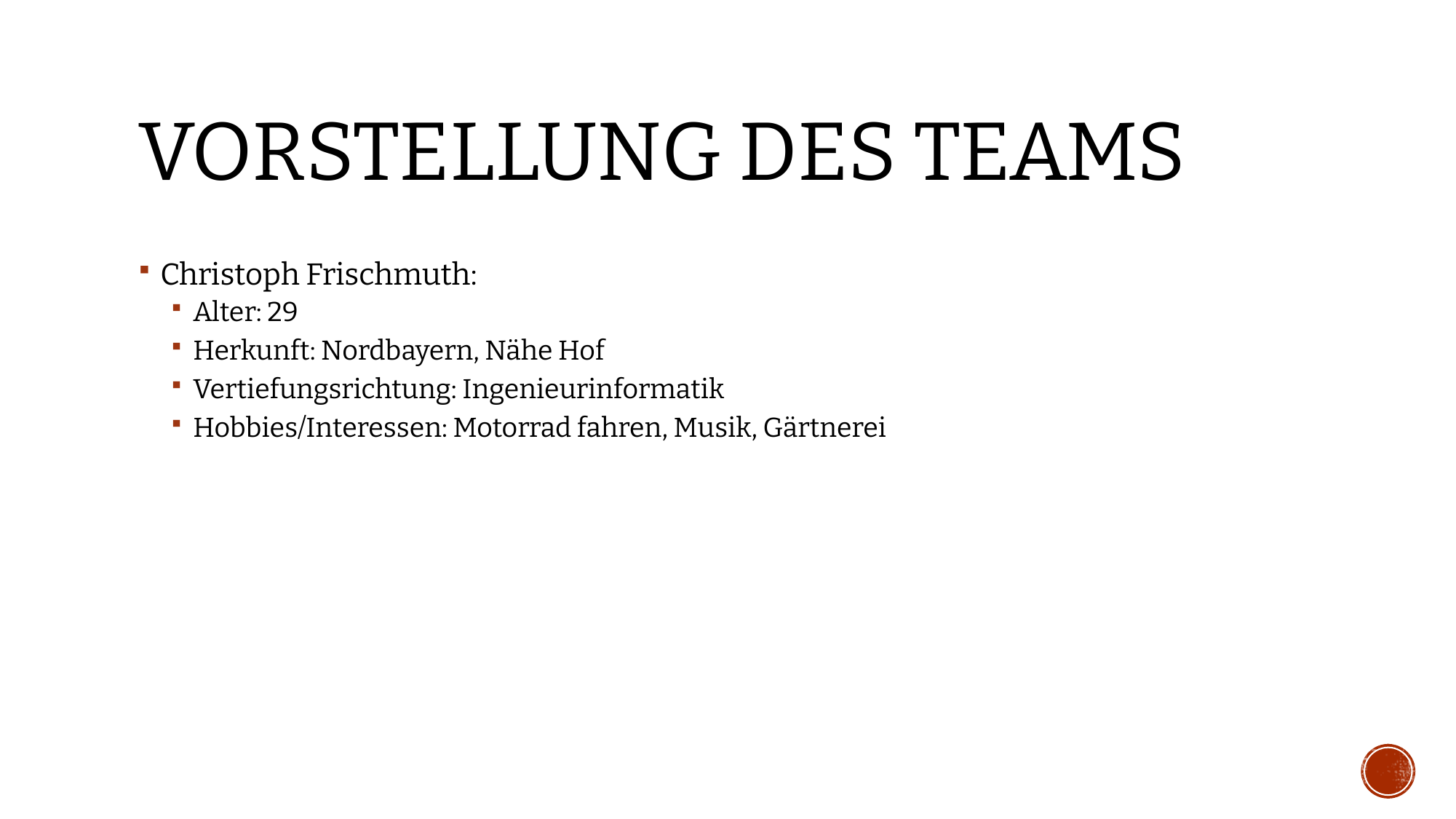

# Vorstellung des Teams
Christoph Frischmuth:
Alter: 29
Herkunft: Nordbayern, Nähe Hof
Vertiefungsrichtung: Ingenieurinformatik
Hobbies/Interessen: Motorrad fahren, Musik, Gärtnerei